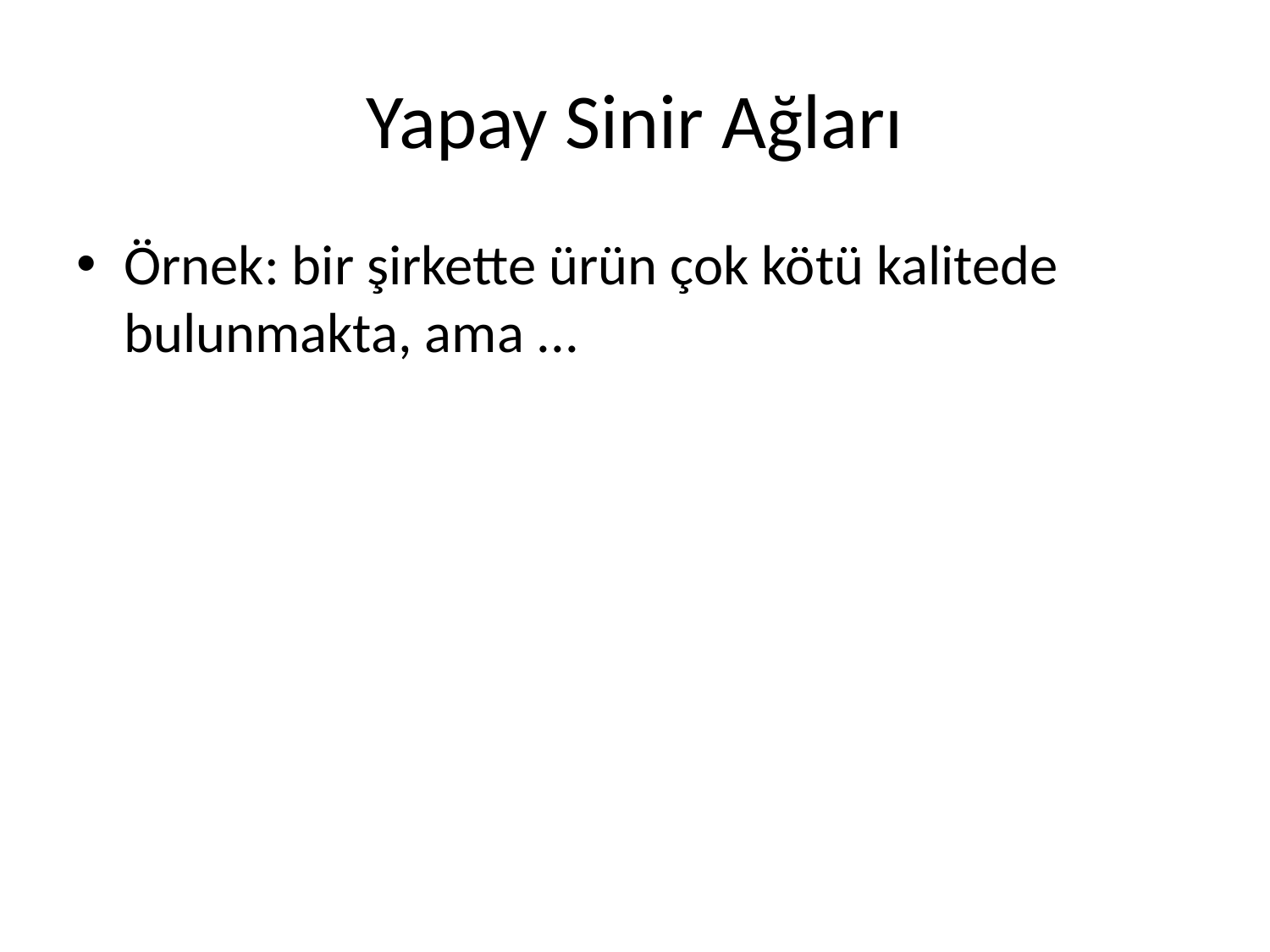

# Yapay Sinir Ağları
Örnek: bir şirkette ürün çok kötü kalitede bulunmakta, ama ...